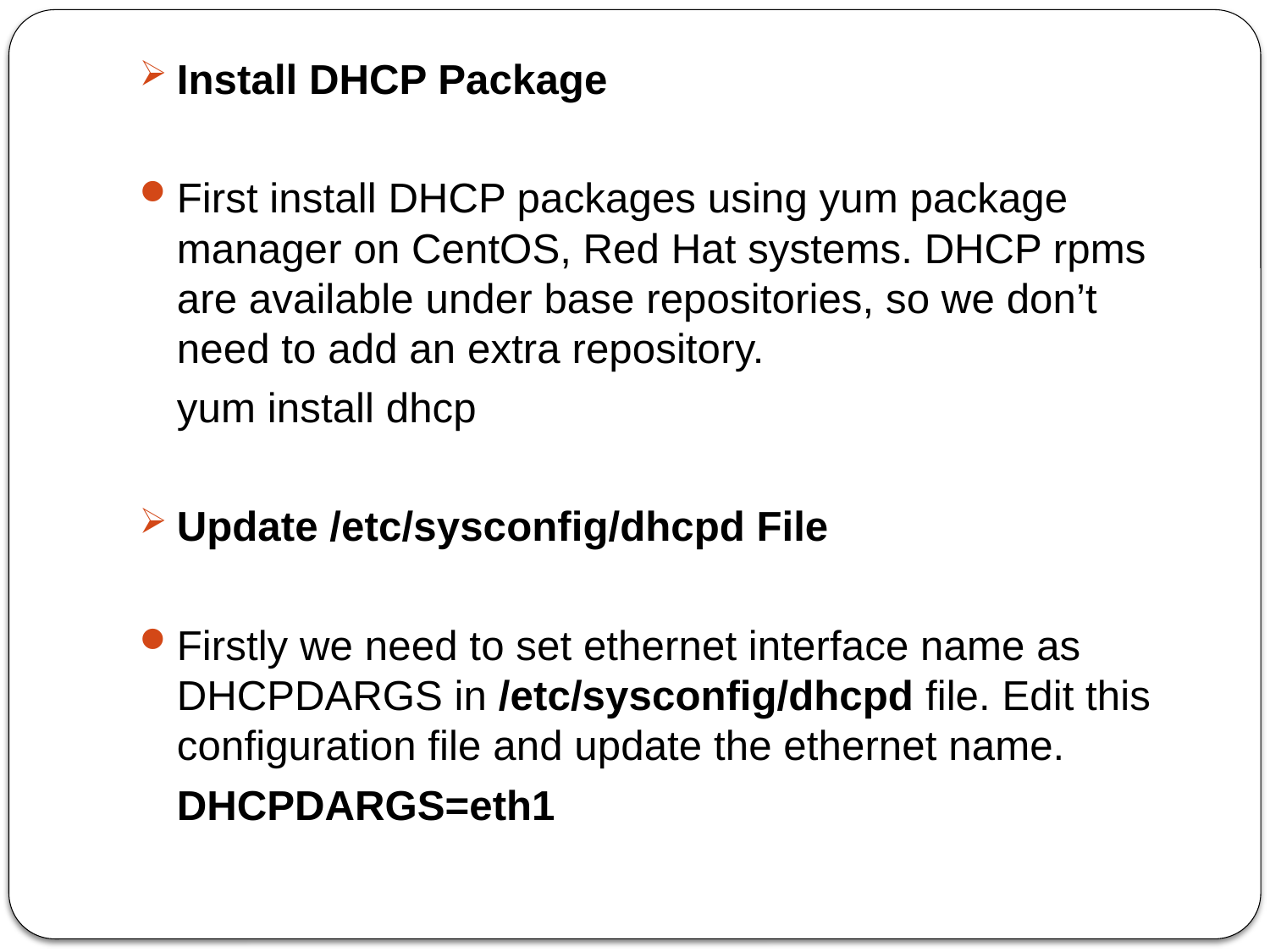

Install DHCP Package

First install DHCP packages using yum package manager on CentOS, Red Hat systems. DHCP rpms are available under base repositories, so we don’t need to add an extra repository.
	yum install dhcp

Update /etc/sysconfig/dhcpd File

Firstly we need to set ethernet interface name as DHCPDARGS in /etc/sysconfig/dhcpd file. Edit this configuration file and update the ethernet name.
			DHCPDARGS=eth1